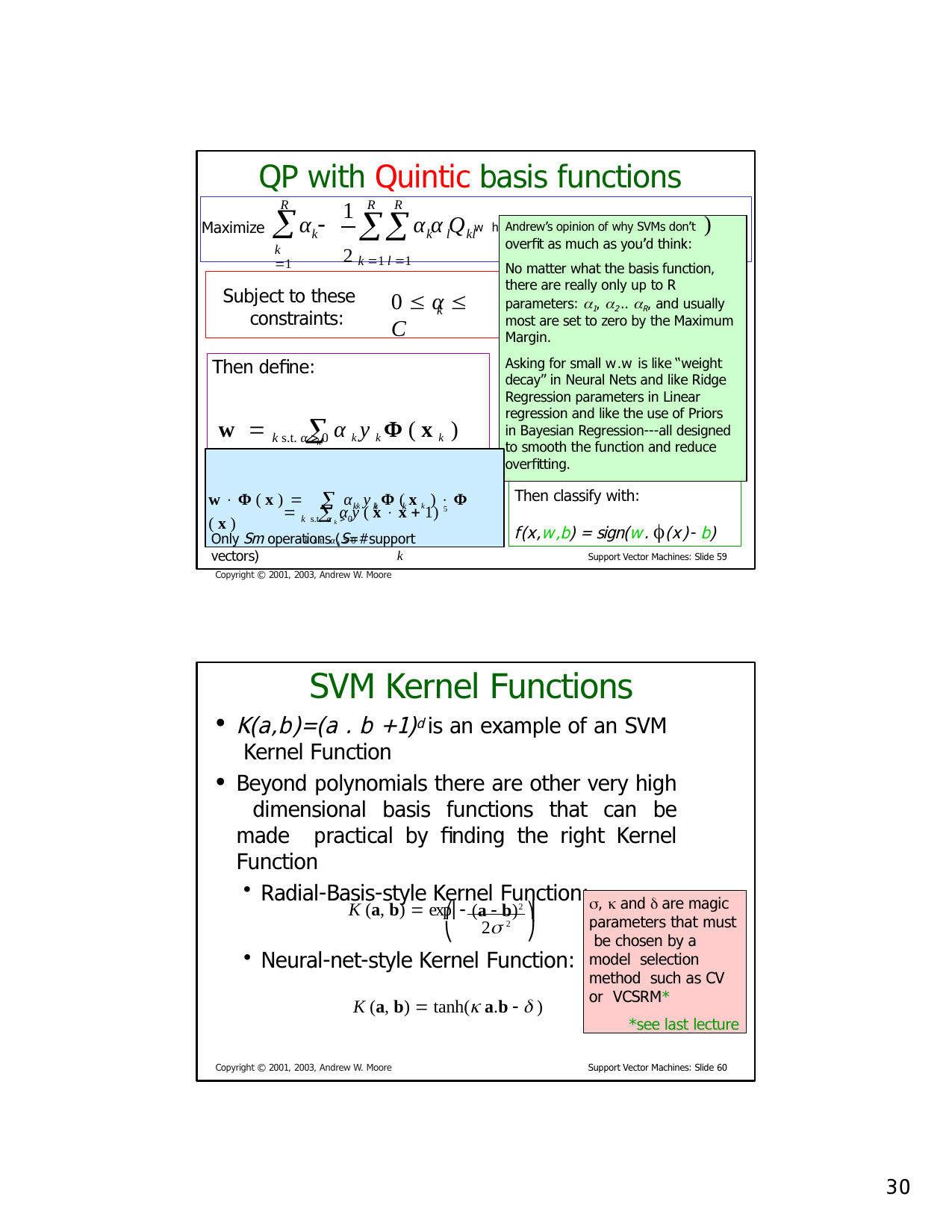

QP with Quintic basis functions
R

1
R	R

∑
k =1
k	∑∑  k    l	kl
α −
α α Q w
Andrew’s opinion of why SVMs don’t )
overfit as much as you’d think:
No matter what the basis function,  there are really only up to R  parameters: α1, α2 .. αR, and usually  most are set to zero by the Maximum  Margin.
Asking for small w.w is like “weight  decay” in Neural Nets and like Ridge  Regression parameters in Linear  regression and like the use of Priors  in Bayesian Regression---all designed  to smooth the function and reduce  overfitting.
Then classify with:
f(x,w,b) = sign(w. φ(x)- b)
Support Vector Machines: Slide 59
here   Qkl  = yk yl (Φ(xk ).Φ(xl )

R
∀k	∑ α k  y k    = 0
k = 1

Maximize

2 k =1 l =1

Subject to these  constraints:
0 ≤ α ≤ C
k
Then define:
w  =	∑ α k y k Φ ( x k )
w ⋅ Φ ( x ) =	∑ α k y k Φ ( x k ) ⋅ Φ ( x )
k  s.t.  α k  > 0

k s.t. α > 0
k

b = y K (1 − ε K ) − x K .w   K
where	K  = arg  max	α k
k
=	∑ α y ( x ⋅ x + 1) 5

k	k	k
k  s.t.  α k  > 0
Only Sm operations (S=#support vectors)
Copyright © 2001, 2003, Andrew W. Moore
SVM Kernel Functions
K(a,b)=(a . b +1)d is an example of an SVM  Kernel Function
Beyond polynomials there are other very high  dimensional basis functions that can be made  practical by finding the right Kernel Function
Radial-Basis-style Kernel Function:

⎛	(a − b)2 ⎞
σ, κ and δ are magic  parameters that must  be chosen by a model  selection method  such as CV or  VCSRM*
*see last lecture
⎟
⎠
K (a, b) = exp⎜−
⎝
2σ 2

Neural-net-style Kernel Function:
K (a, b) = tanh(κ a.b − δ )
Copyright © 2001, 2003, Andrew W. Moore
Support Vector Machines: Slide 60
30